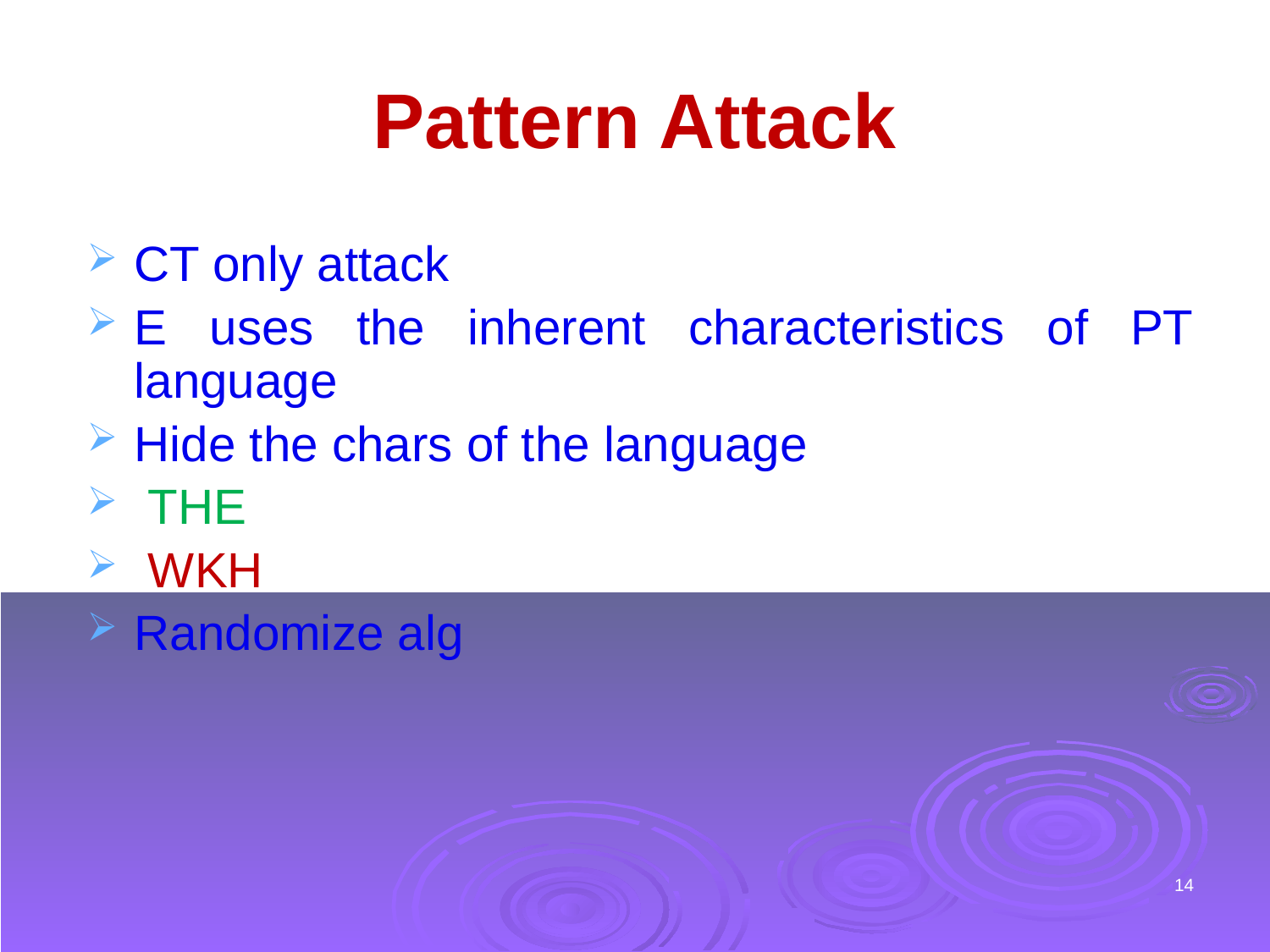

# Pattern Attack
CT only attack
E uses the inherent characteristics of PT language
Hide the chars of the language
 THE
 WKH
Randomize alg

14